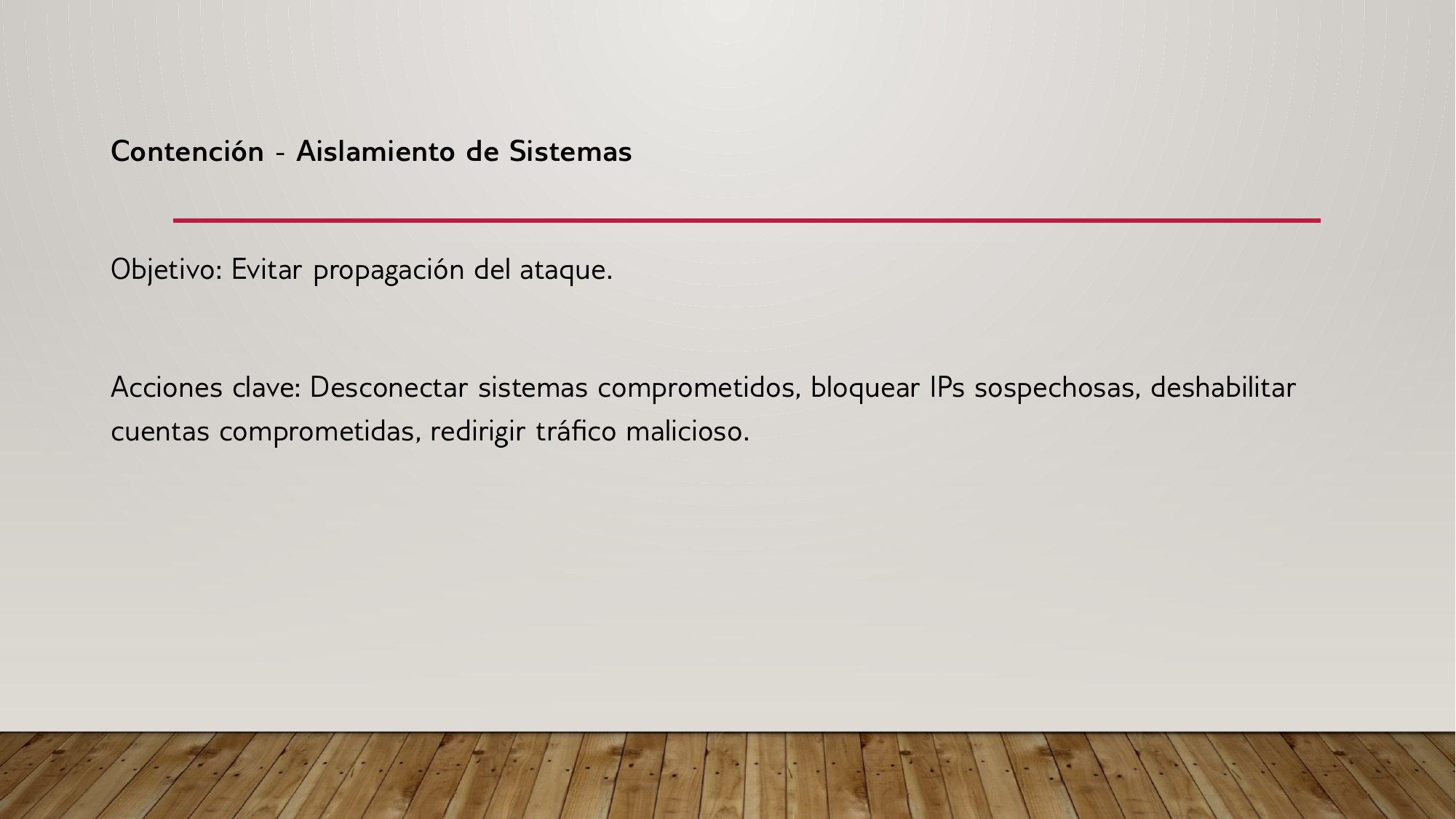

Contención - Aislamiento de Sistemas

Objetivo: Evitar propagación del ataque.

Acciones clave: Desconectar sistemas comprometidos, bloquear IPs sospechosas, deshabilitar cuentas comprometidas, redirigir tráfico malicioso.